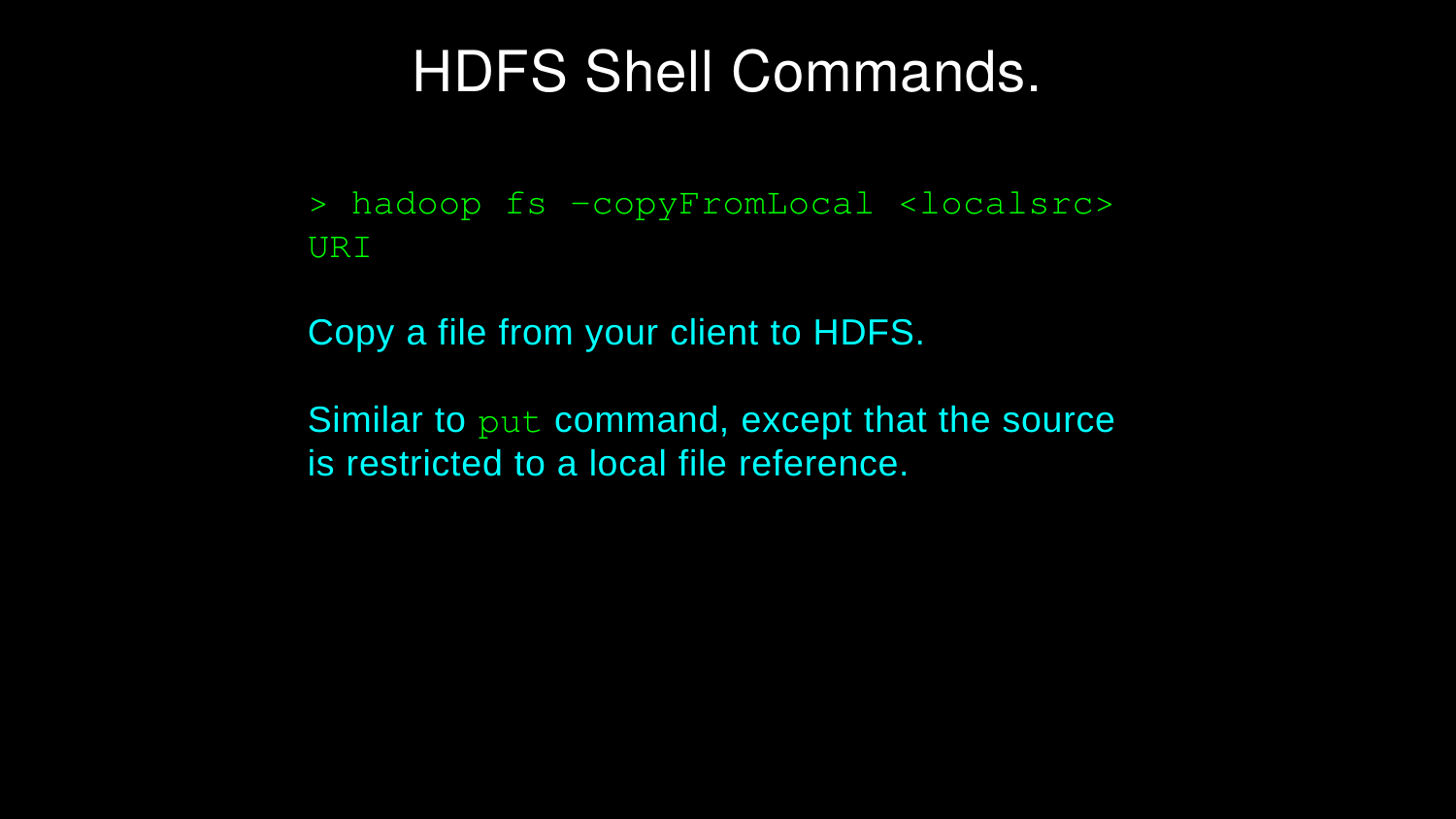

# HDFS Shell Commands.
> hadoop fs -copyFromLocal <localsrc> URI

Copy a file from your client to HDFS.

Similar to put command, except that the source is restricted to a local file reference.